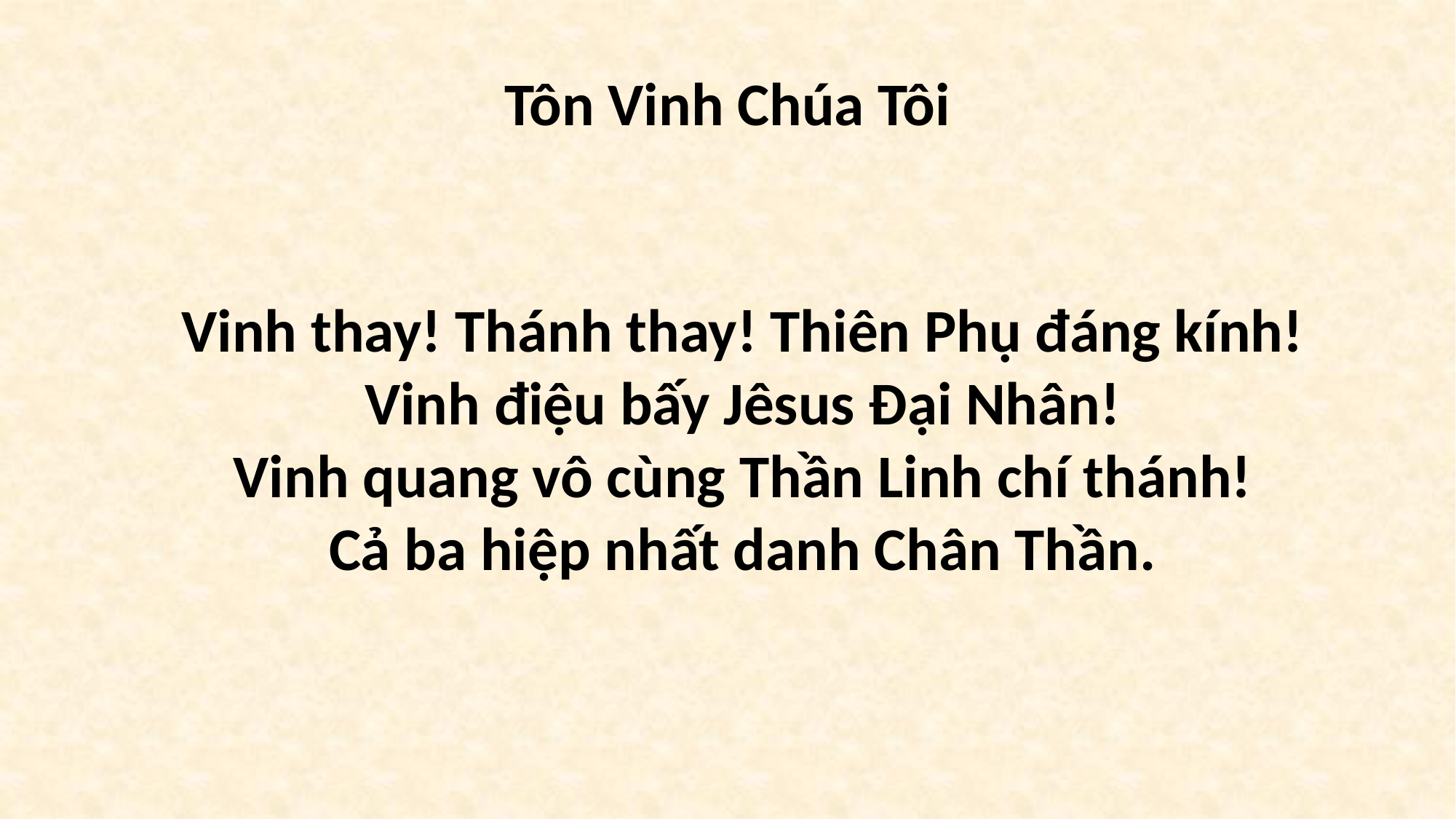

# Tôn Vinh Chúa Tôi
Vinh thay! Thánh thay! Thiên Phụ đáng kính!
Vinh điệu bấy Jêsus Đại Nhân!
Vinh quang vô cùng Thần Linh chí thánh!
Cả ba hiệp nhất danh Chân Thần.